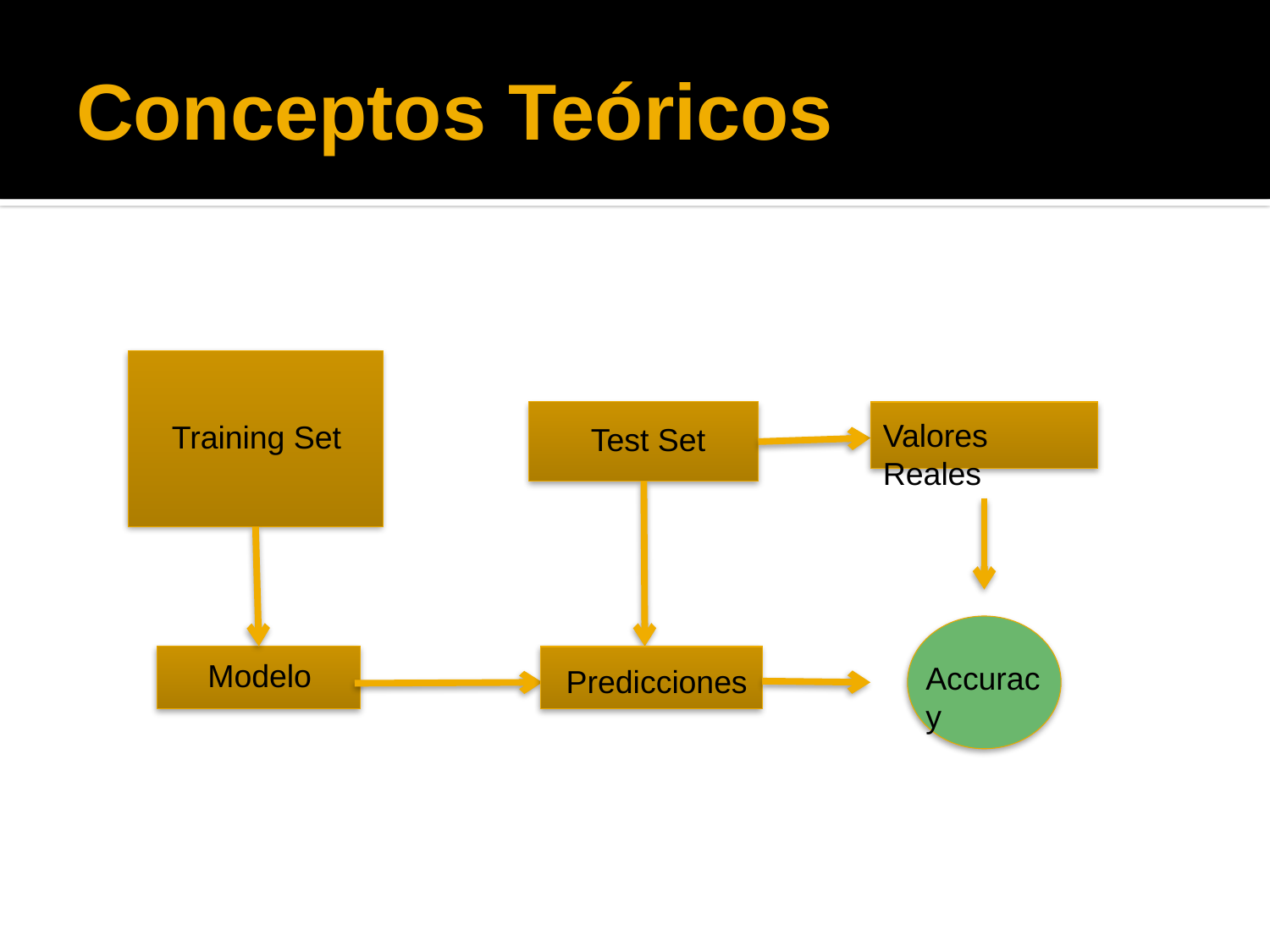

# Conceptos Teóricos

Valores Reales
Training Set
Test Set

Modelo
Accuracy
Predicciones